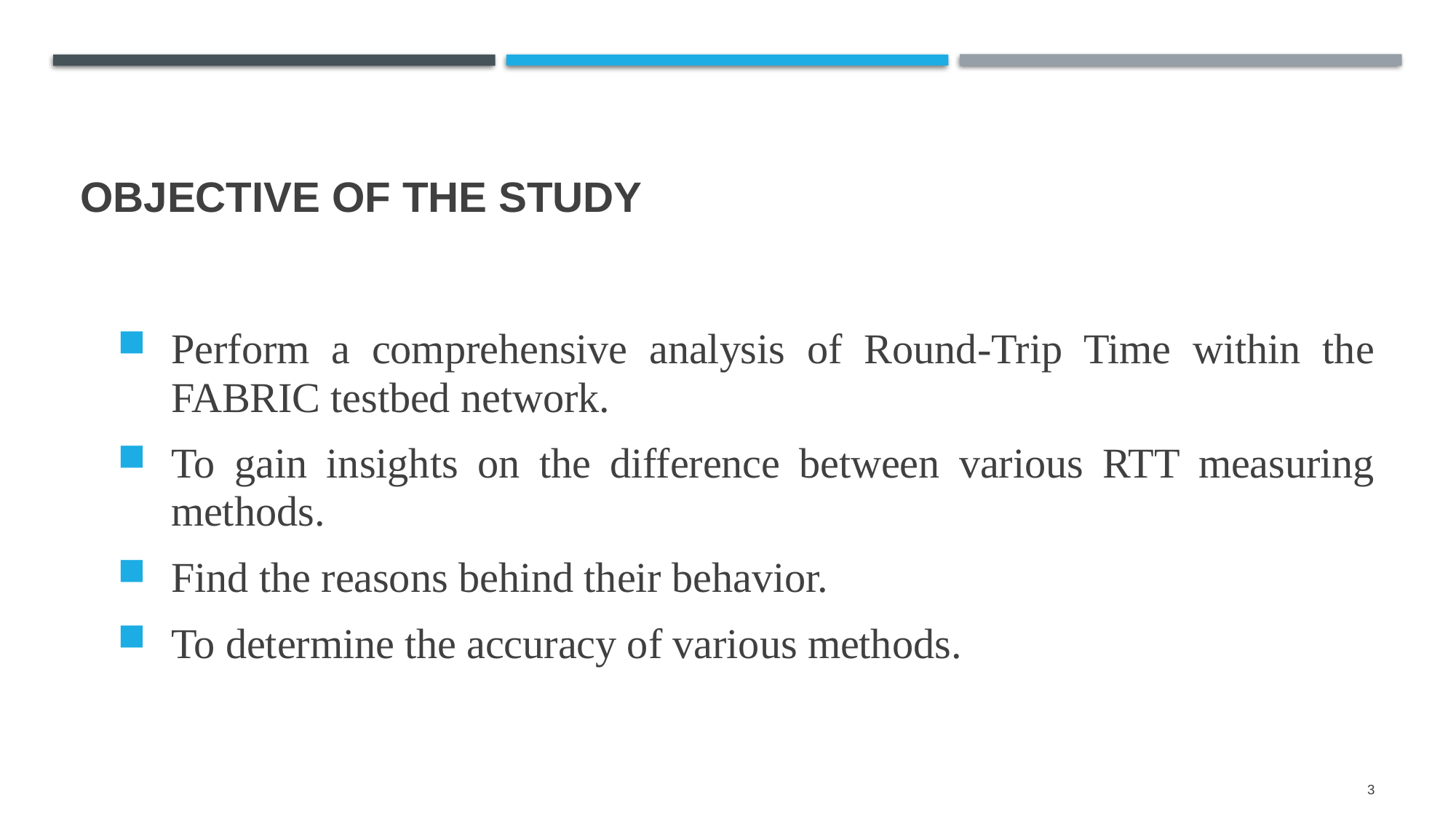

# Objective of the study
Perform a comprehensive analysis of Round-Trip Time within the FABRIC testbed network.
To gain insights on the difference between various RTT measuring methods.
Find the reasons behind their behavior.
To determine the accuracy of various methods.
3